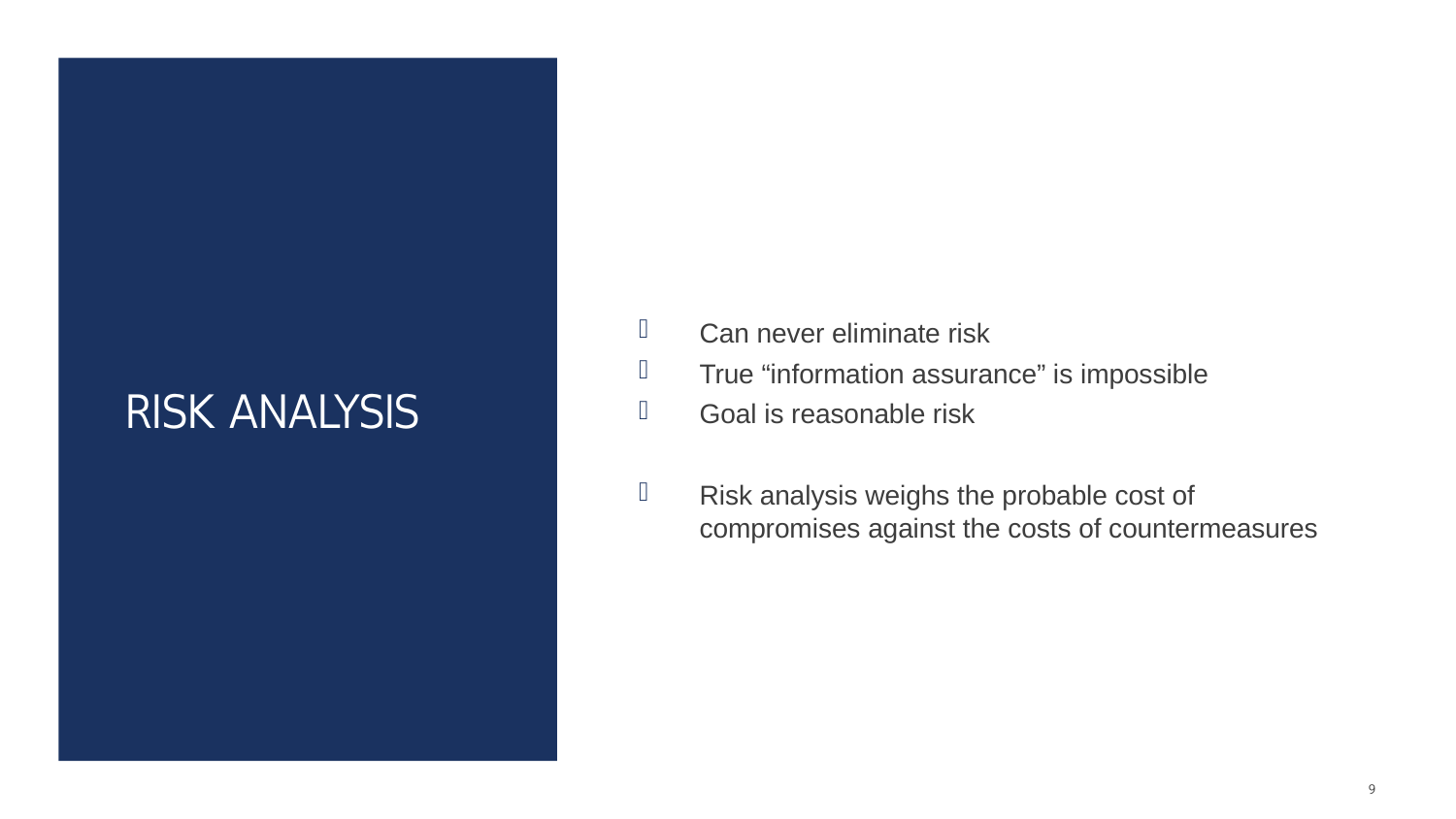

# risk analysis

Can never eliminate risk
True “information assurance” is impossible
Goal is reasonable risk

Risk analysis weighs the probable cost of compromises against the costs of countermeasures
9